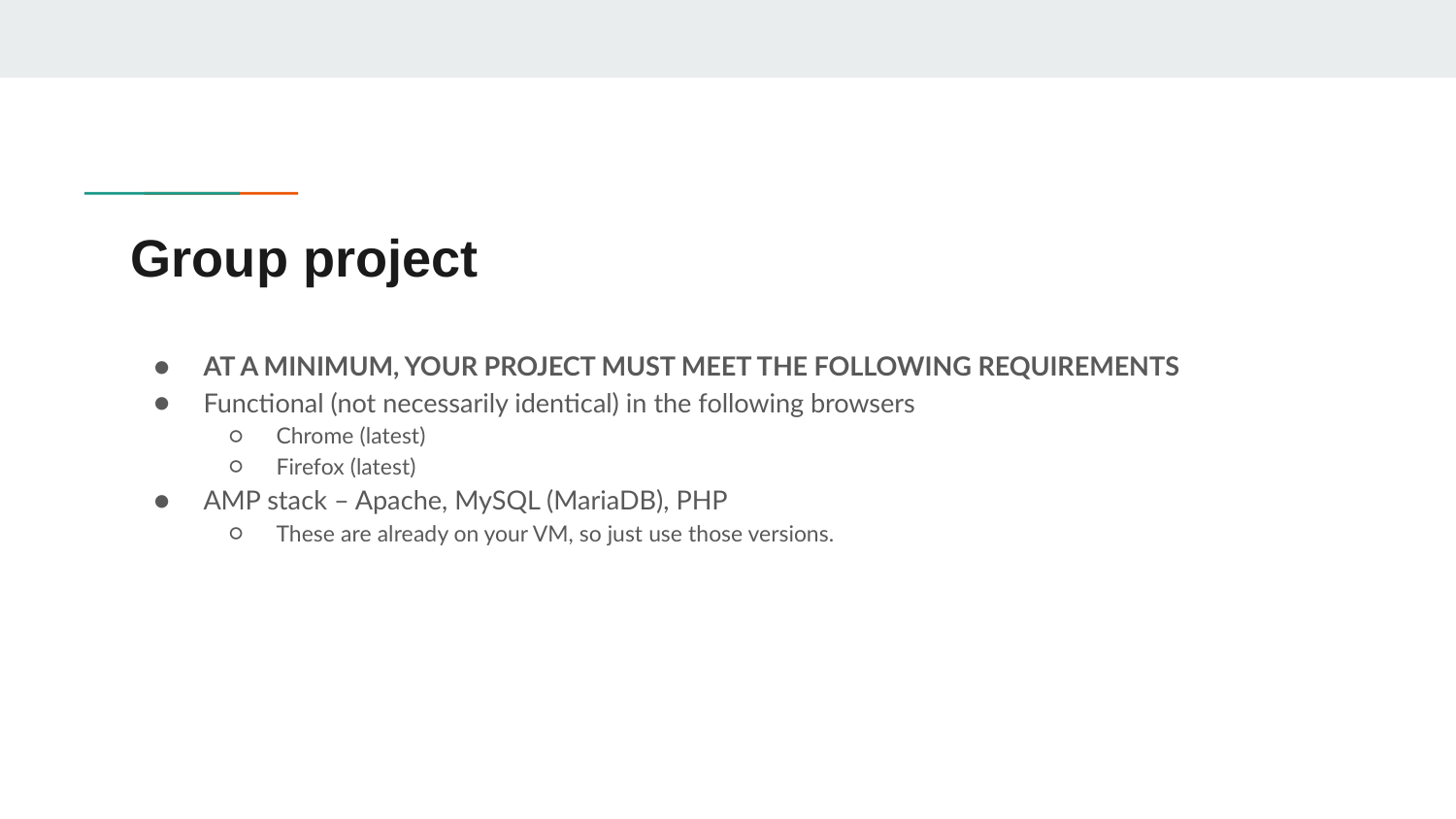

# Group project
AT A MINIMUM, YOUR PROJECT MUST MEET THE FOLLOWING REQUIREMENTS
Functional (not necessarily identical) in the following browsers
Chrome (latest)
Firefox (latest)
AMP stack – Apache, MySQL (MariaDB), PHP
These are already on your VM, so just use those versions.